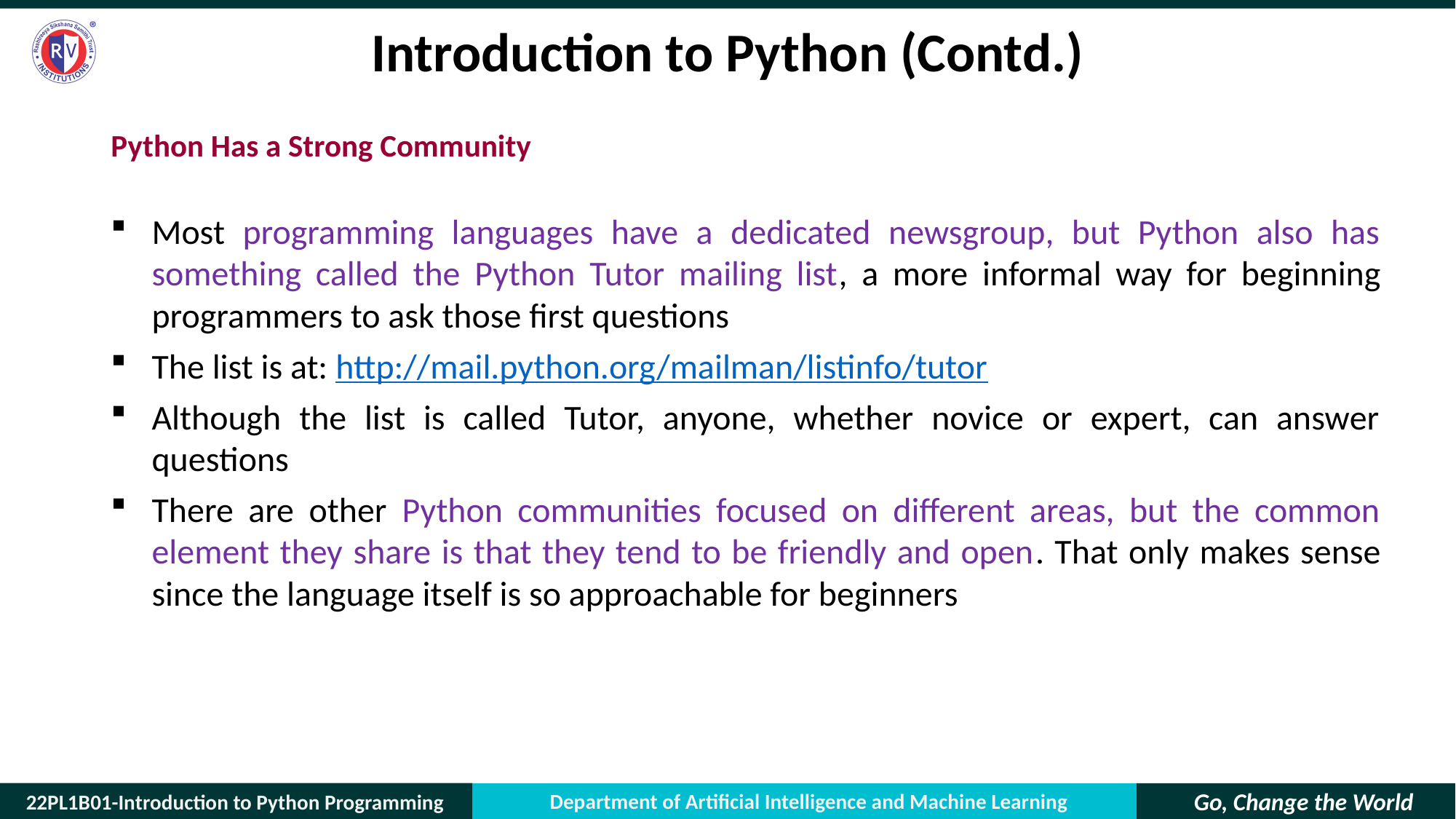

# Introduction to Python (Contd.)
Python Has a Strong Community
Most programming languages have a dedicated newsgroup, but Python also has something called the Python Tutor mailing list, a more informal way for beginning programmers to ask those first questions
The list is at: http://mail.python.org/mailman/listinfo/tutor
Although the list is called Tutor, anyone, whether novice or expert, can answer questions
There are other Python communities focused on different areas, but the common element they share is that they tend to be friendly and open. That only makes sense since the language itself is so approachable for beginners